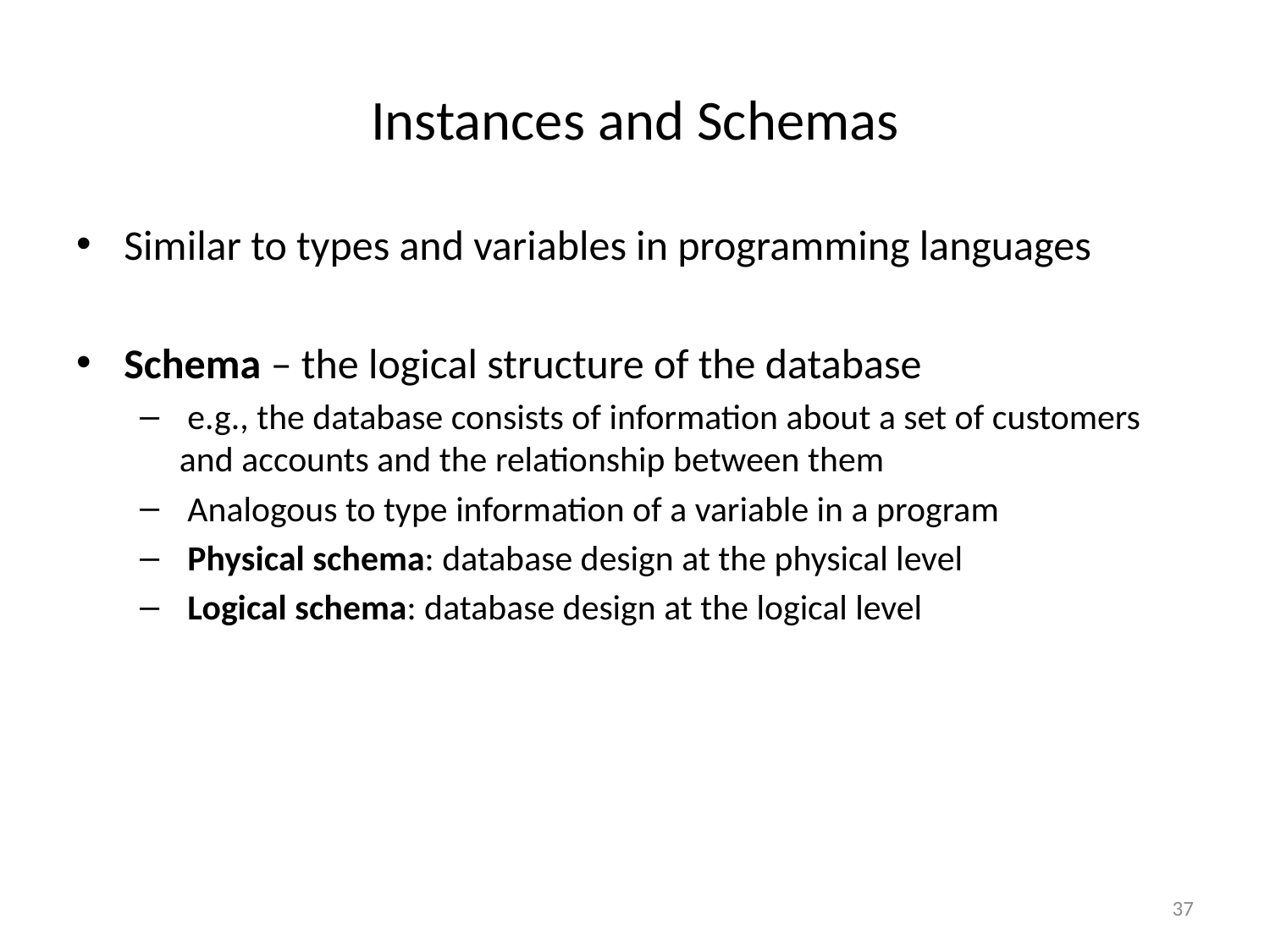

# Instances and Schemas
Similar to types and variables in programming languages

Schema – the logical structure of the database
 e.g., the database consists of information about a set of customers and accounts and the relationship between them
 Analogous to type information of a variable in a program
 Physical schema: database design at the physical level
 Logical schema: database design at the logical level

37